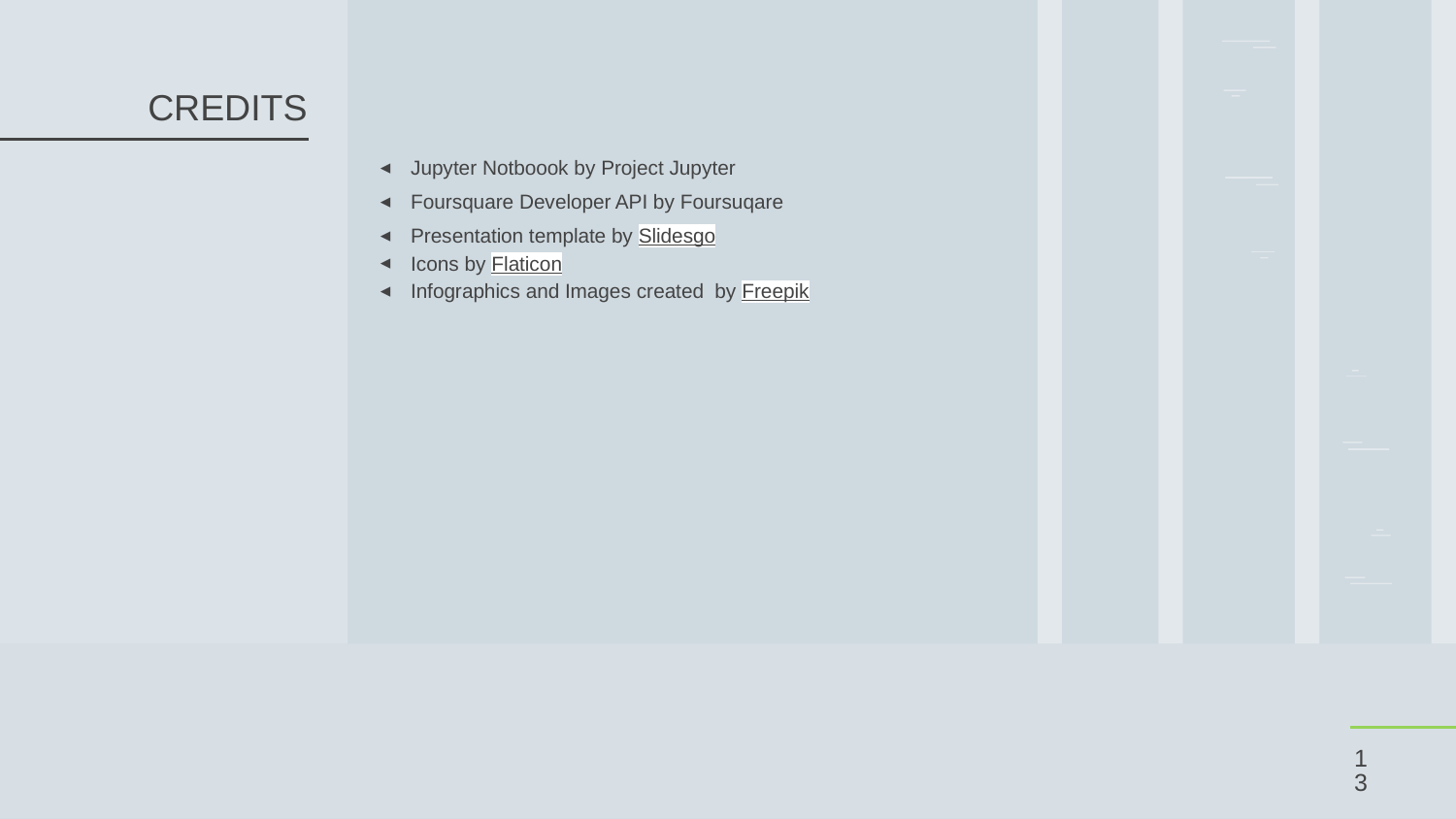

Jupyter Notboook by Project Jupyter
Foursquare Developer API by Foursuqare
Presentation template by Slidesgo
Icons by Flaticon
Infographics and Images created  by Freepik
# CREDITS
13